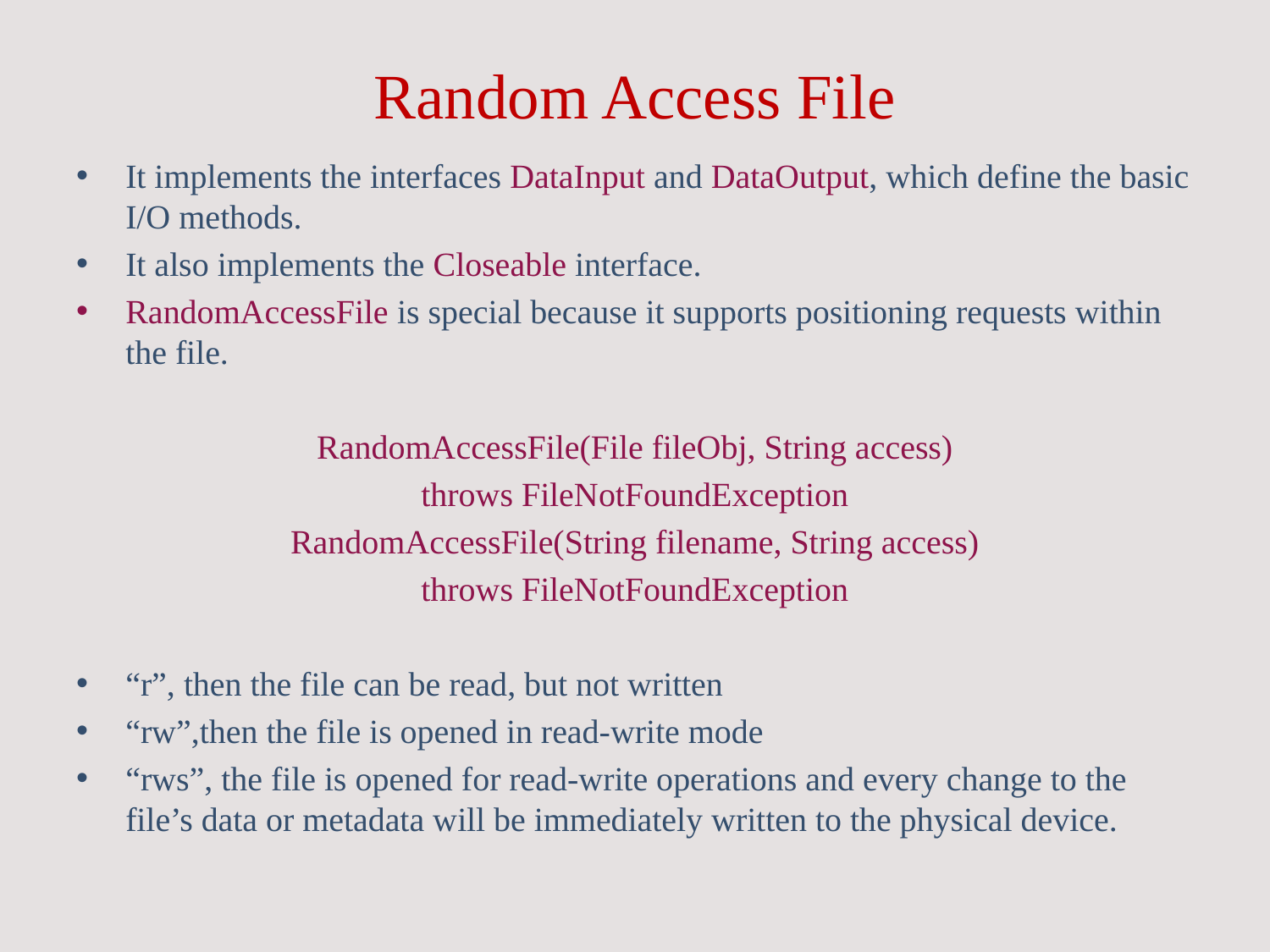

# Random Access File
It implements the interfaces DataInput and DataOutput, which define the basic I/O methods.
It also implements the Closeable interface.
RandomAccessFile is special because it supports positioning requests within the file.

RandomAccessFile(File fileObj, String access)
throws FileNotFoundException
RandomAccessFile(String filename, String access)
throws FileNotFoundException

“r”, then the file can be read, but not written
“rw”,then the file is opened in read-write mode
“rws”, the file is opened for read-write operations and every change to the file’s data or metadata will be immediately written to the physical device.